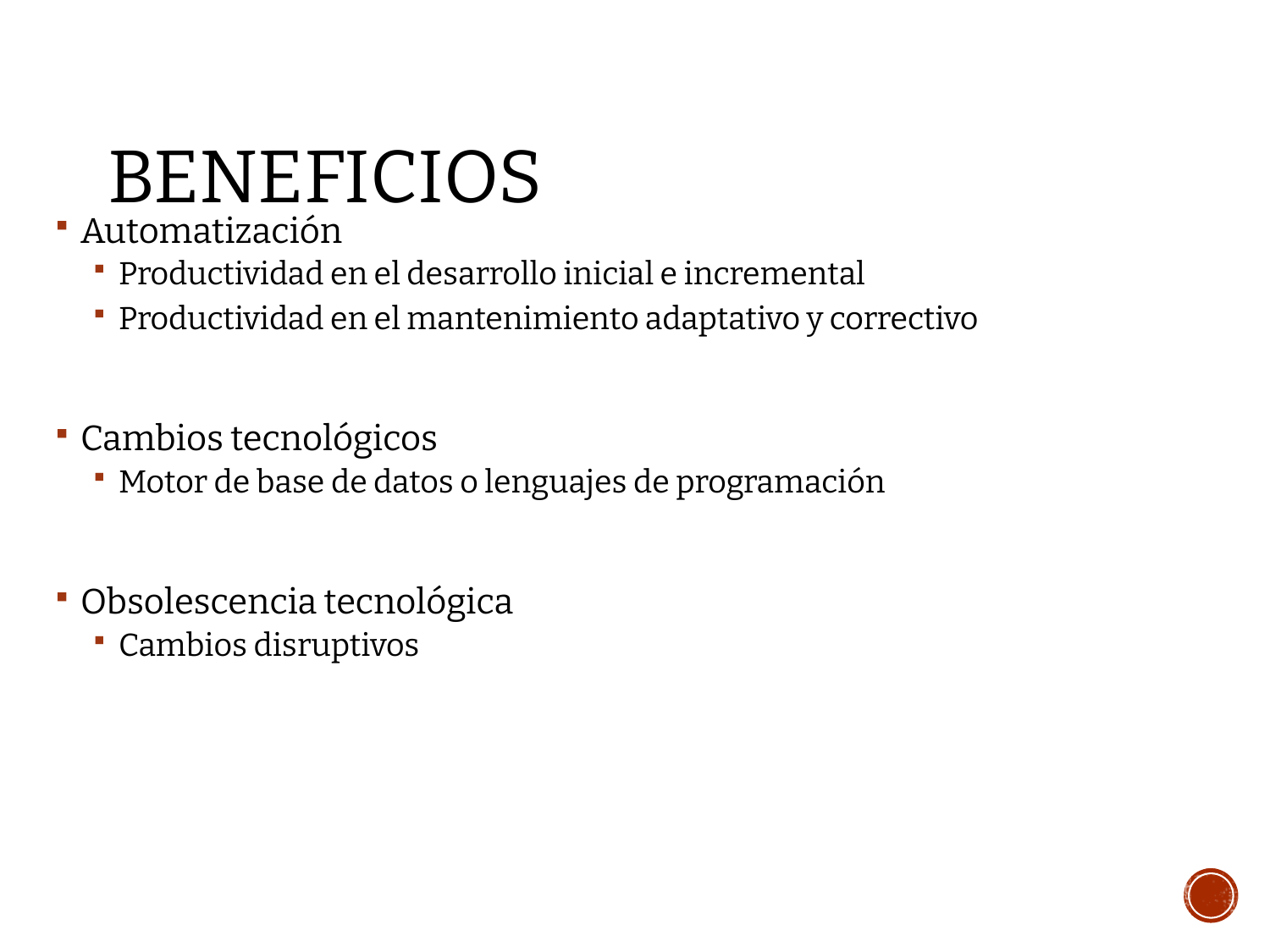

# Beneficios
Automatización
Productividad en el desarrollo inicial e incremental
Productividad en el mantenimiento adaptativo y correctivo

Cambios tecnológicos
Motor de base de datos o lenguajes de programación

Obsolescencia tecnológica
Cambios disruptivos